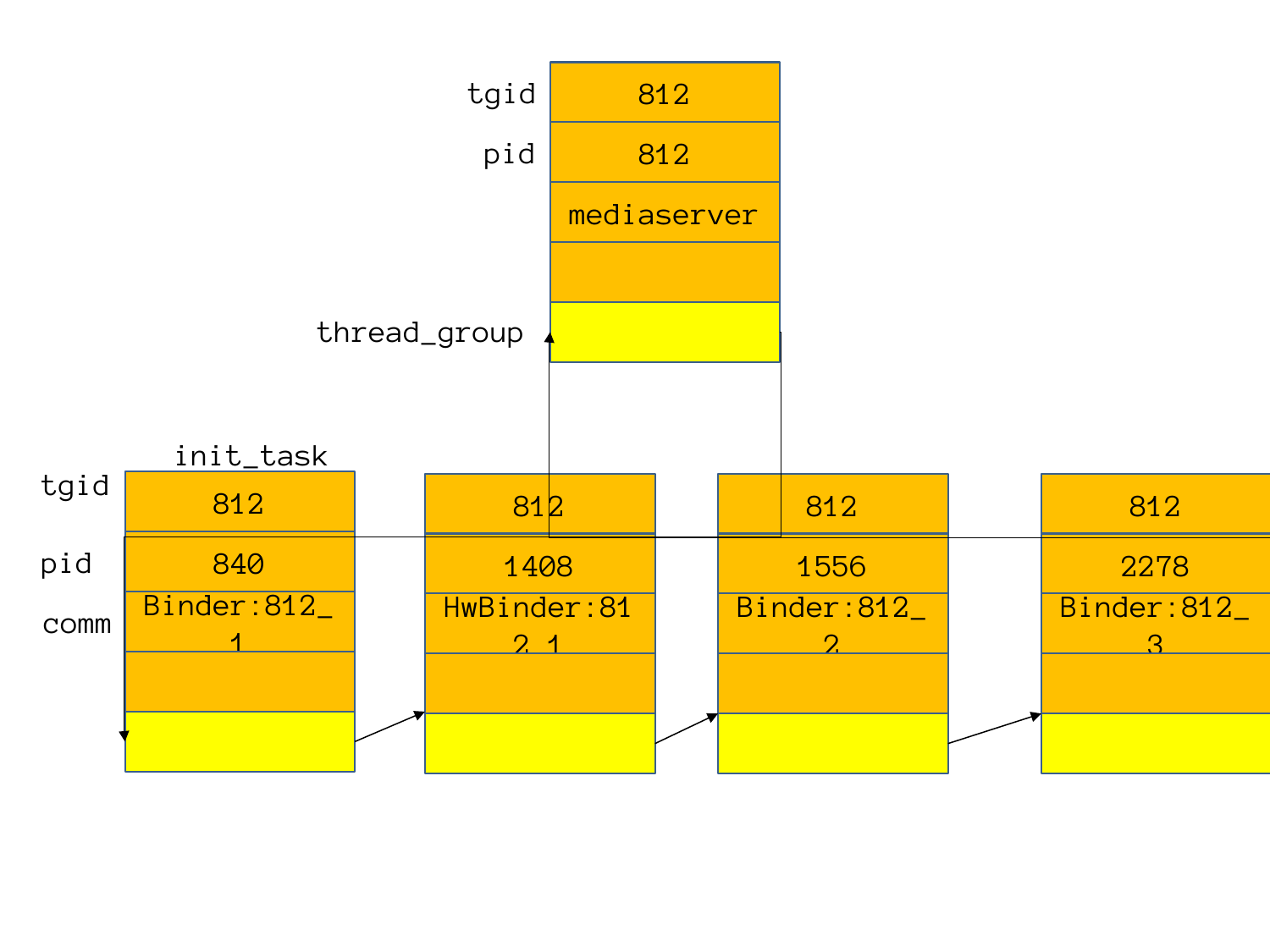

812
tgid
812
pid
mediaserver

thread_group
init_task
tgid
812
812
812
812
840
1408
1556
2278
pid
Binder:812_1
HwBinder:812_1
Binder:812_2
Binder:812_3
comm

tasks